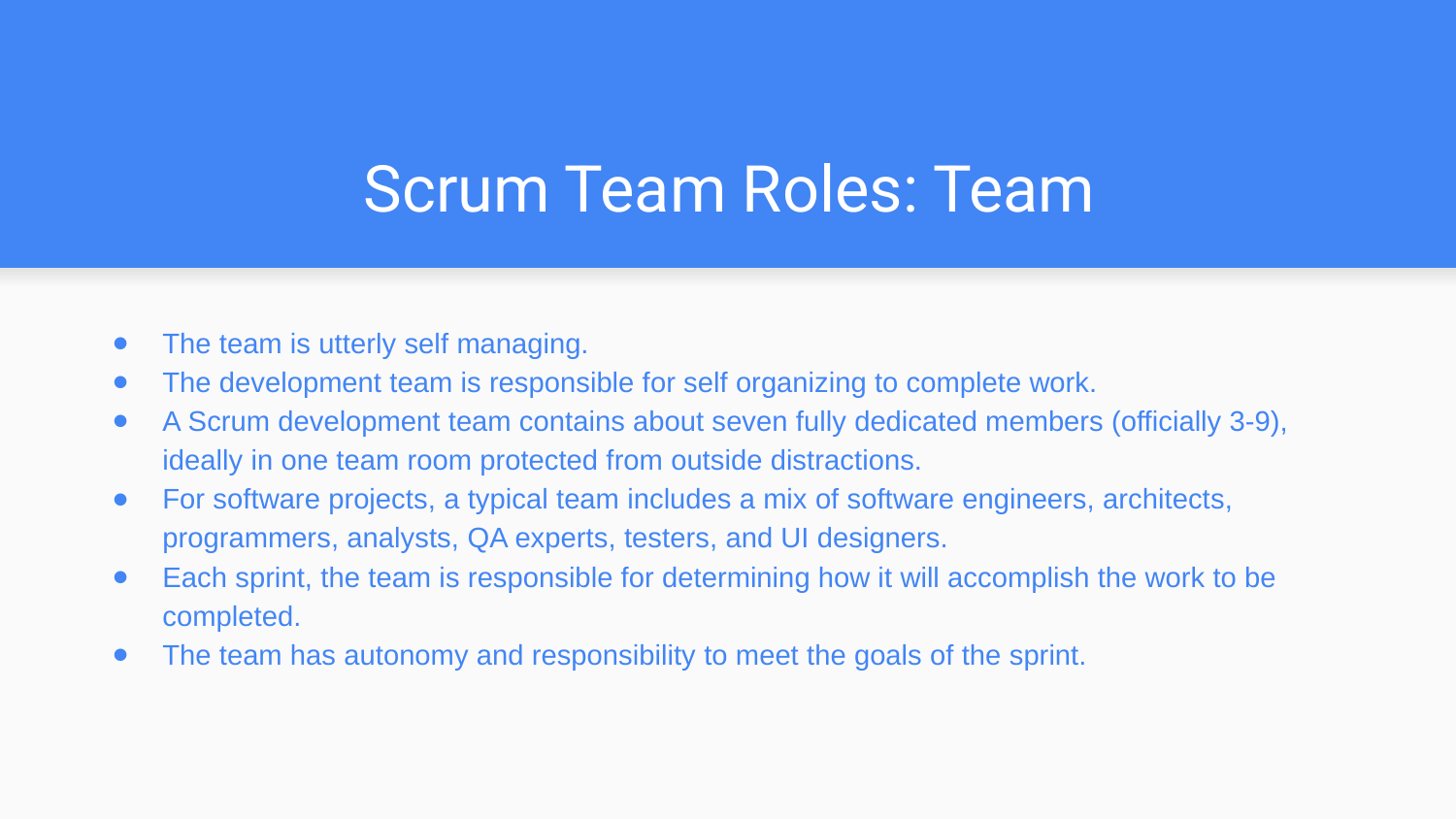

# Scrum Team Roles: Team
The team is utterly self managing.
The development team is responsible for self organizing to complete work.
A Scrum development team contains about seven fully dedicated members (officially 3-9), ideally in one team room protected from outside distractions.
For software projects, a typical team includes a mix of software engineers, architects, programmers, analysts, QA experts, testers, and UI designers.
Each sprint, the team is responsible for determining how it will accomplish the work to be completed.
The team has autonomy and responsibility to meet the goals of the sprint.